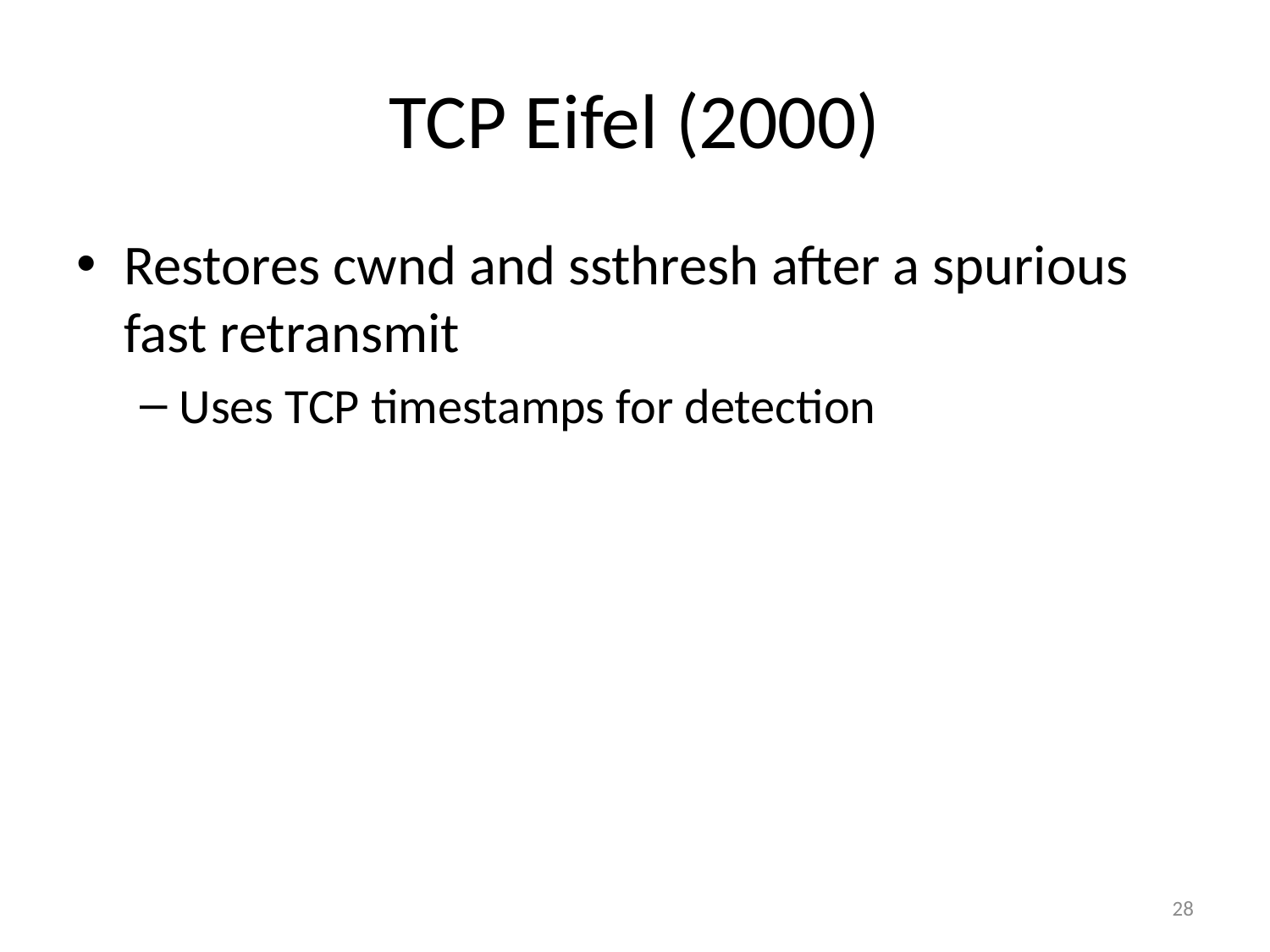

# TCP Eifel (2000)
Restores cwnd and ssthresh after a spurious fast retransmit
Uses TCP timestamps for detection
28